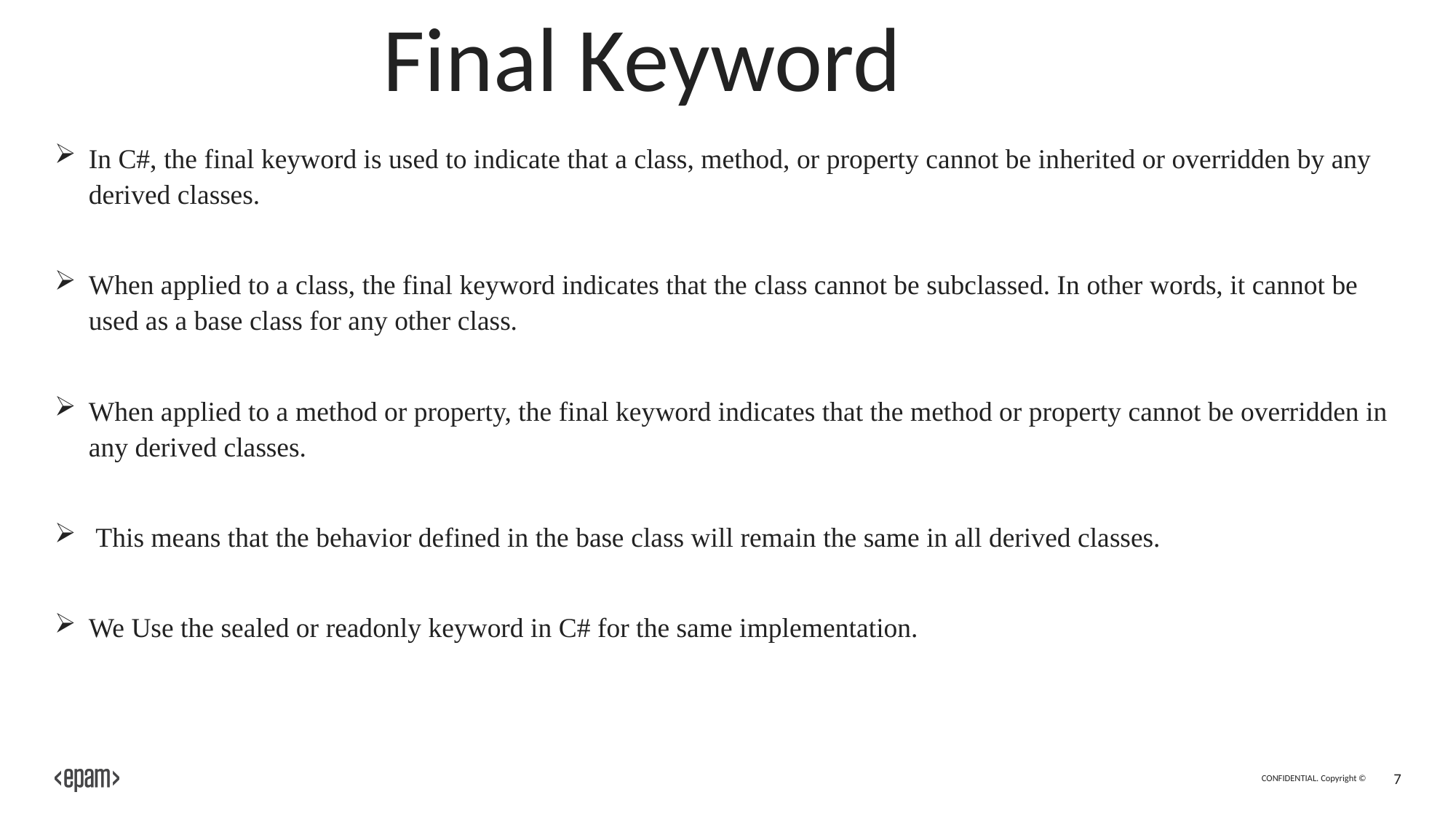

# Final Keyword
In C#, the final keyword is used to indicate that a class, method, or property cannot be inherited or overridden by any derived classes.

When applied to a class, the final keyword indicates that the class cannot be subclassed. In other words, it cannot be used as a base class for any other class.

When applied to a method or property, the final keyword indicates that the method or property cannot be overridden in any derived classes.

 This means that the behavior defined in the base class will remain the same in all derived classes.

We Use the sealed or readonly keyword in C# for the same implementation.